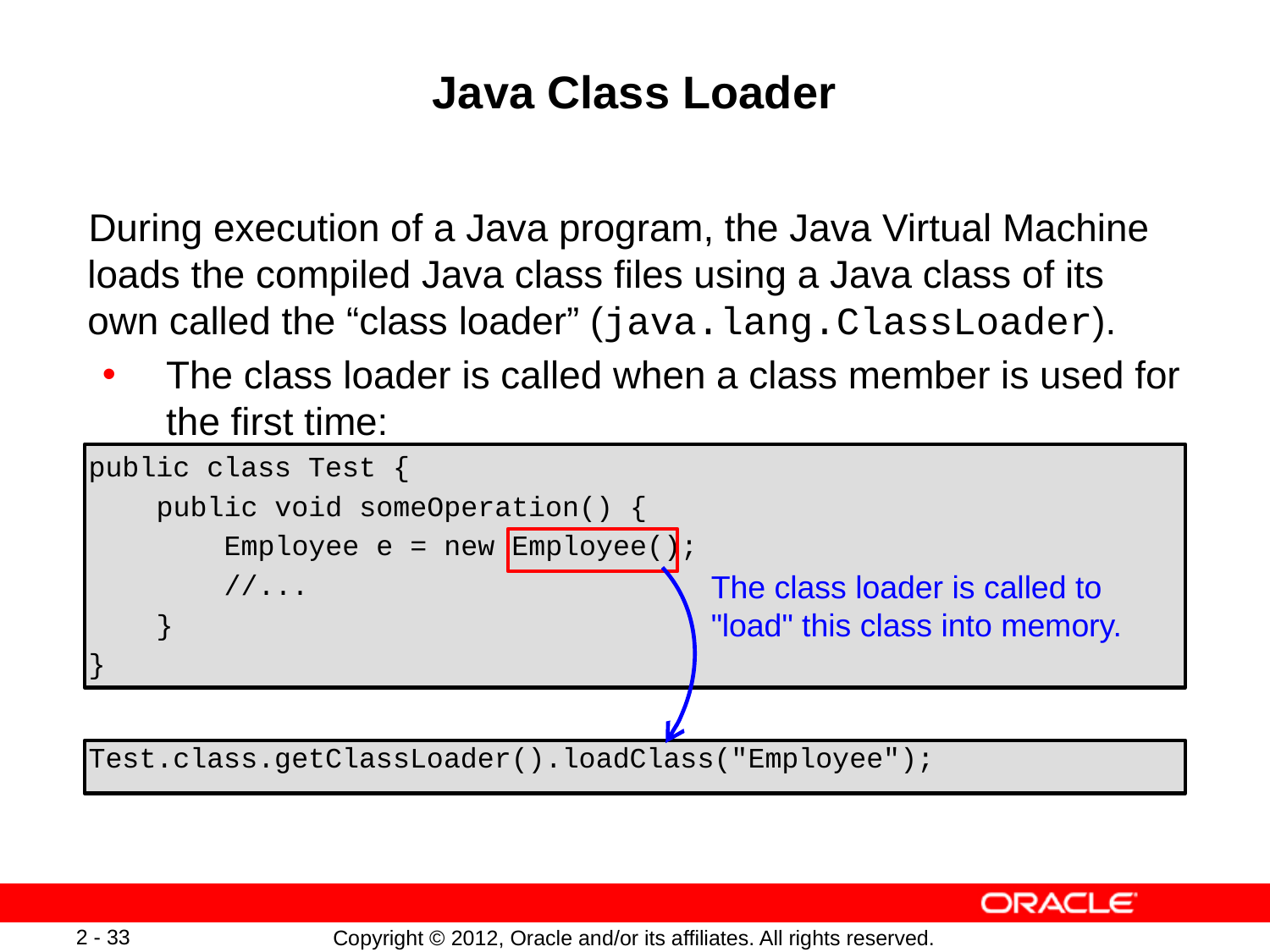

# Java Class Loader
During execution of a Java program, the Java Virtual Machine loads the compiled Java class files using a Java class of its own called the “class loader” (java.lang.ClassLoader).
The class loader is called when a class member is used for the first time:
public class Test {
    public void someOperation() {
        Employee e = new Employee();
        //...
    }
}

Test.class.getClassLoader().loadClass("Employee");

The class loader is called to "load" this class into memory.